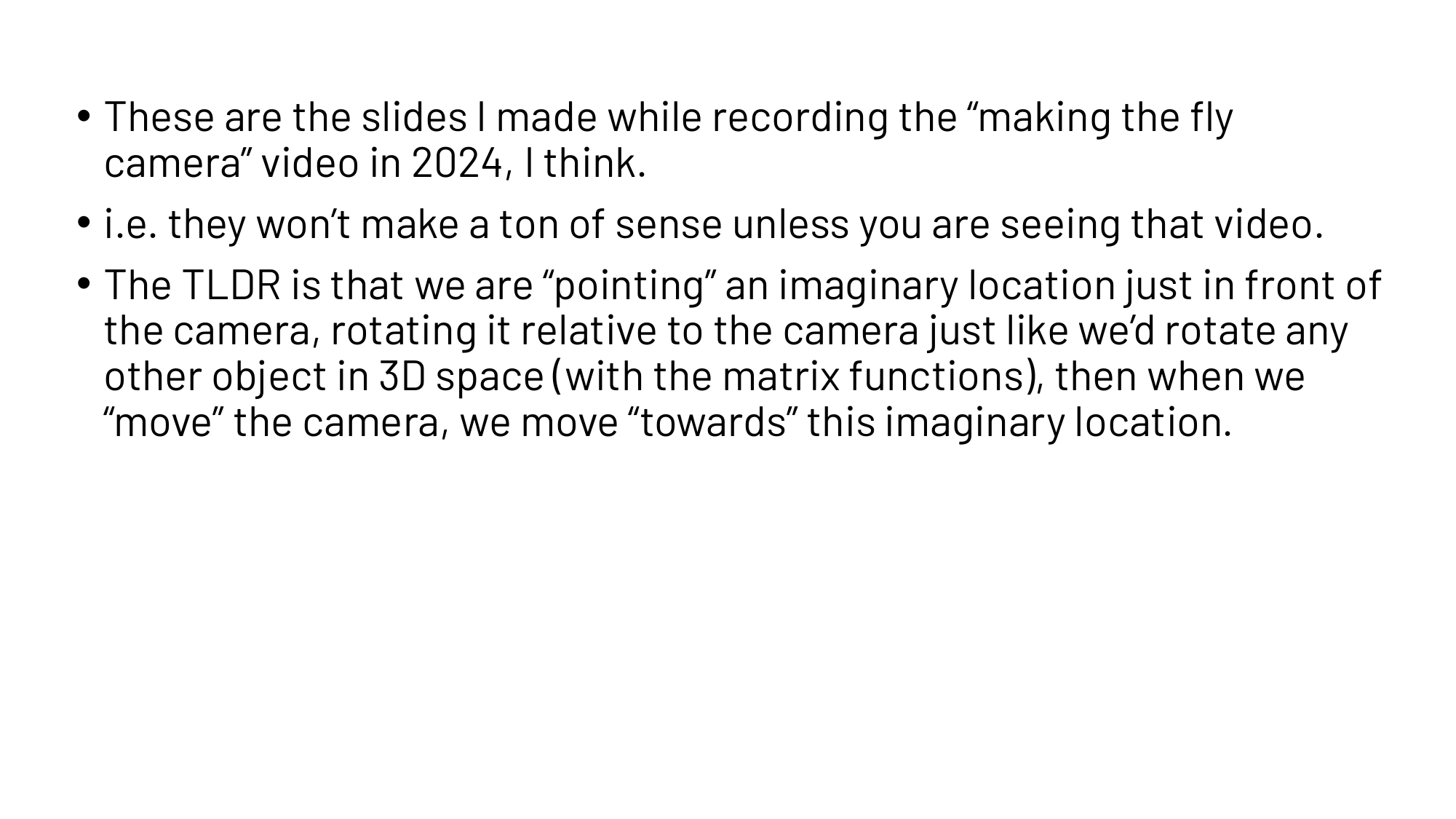

These are the slides I made while recording the “making the fly camera” video in 2024, I think.
i.e. they won’t make a ton of sense unless you are seeing that video.
The TLDR is that we are “pointing” an imaginary location just in front of the camera, rotating it relative to the camera just like we’d rotate any other object in 3D space (with the matrix functions), then when we “move” the camera, we move “towards” this imaginary location.